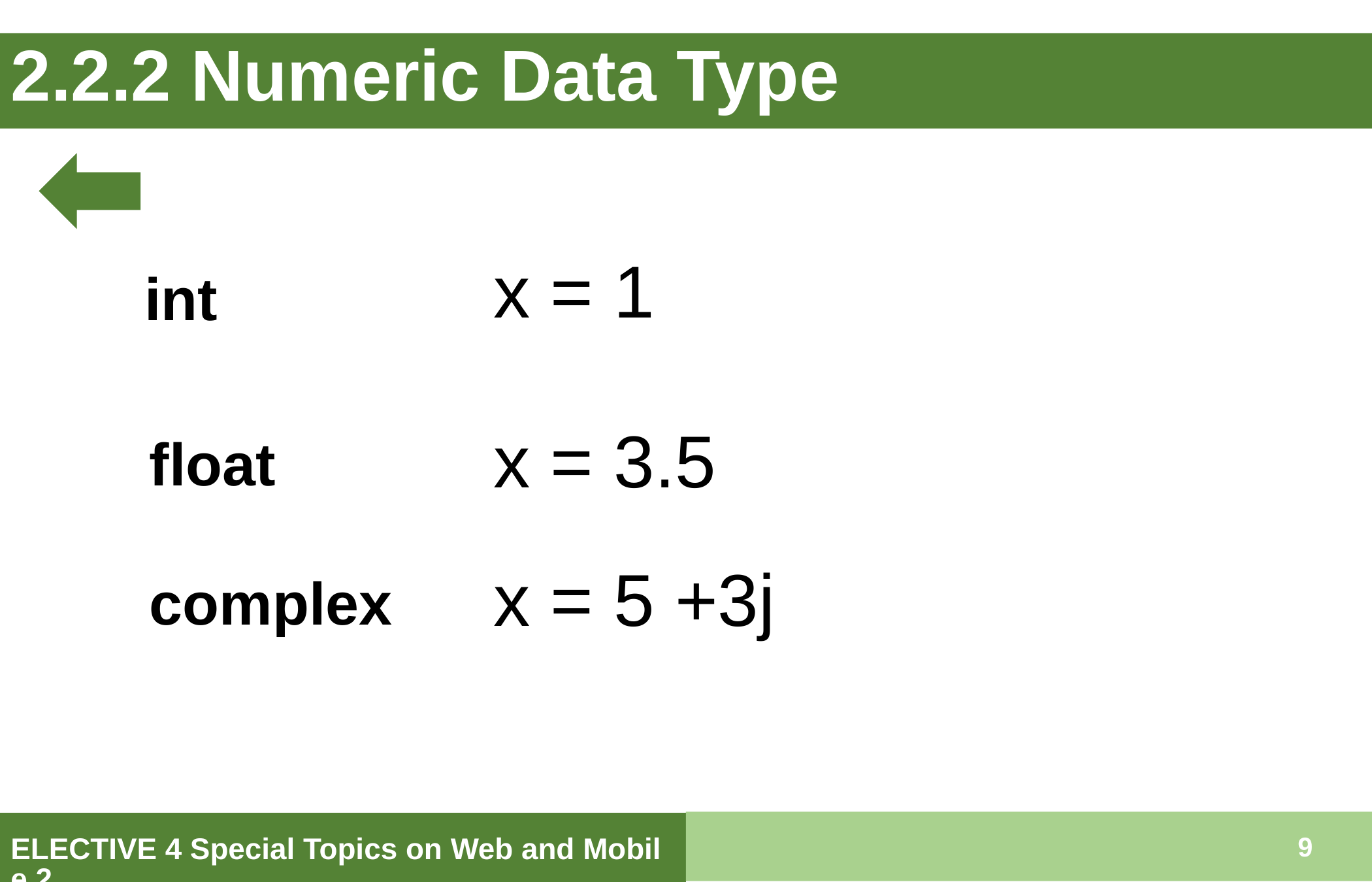

# 2.2.2 Numeric Data Type

int
x = 1
float
x = 3.5
complex
x = 5 +3j
ELECTIVE 4 Special Topics on Web and Mobile 2
9